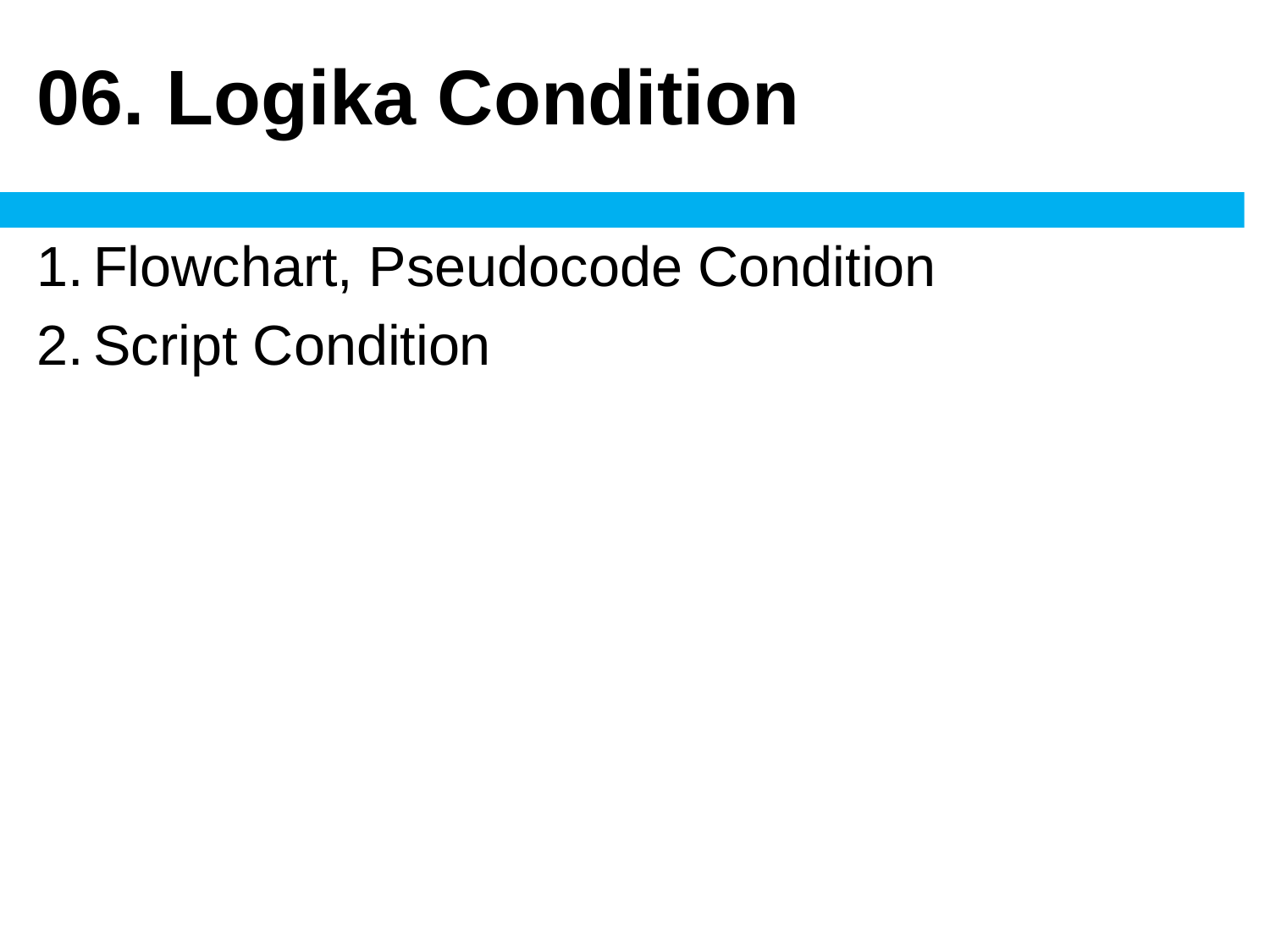

# 06. Logika Condition
Flowchart, Pseudocode Condition
Script Condition